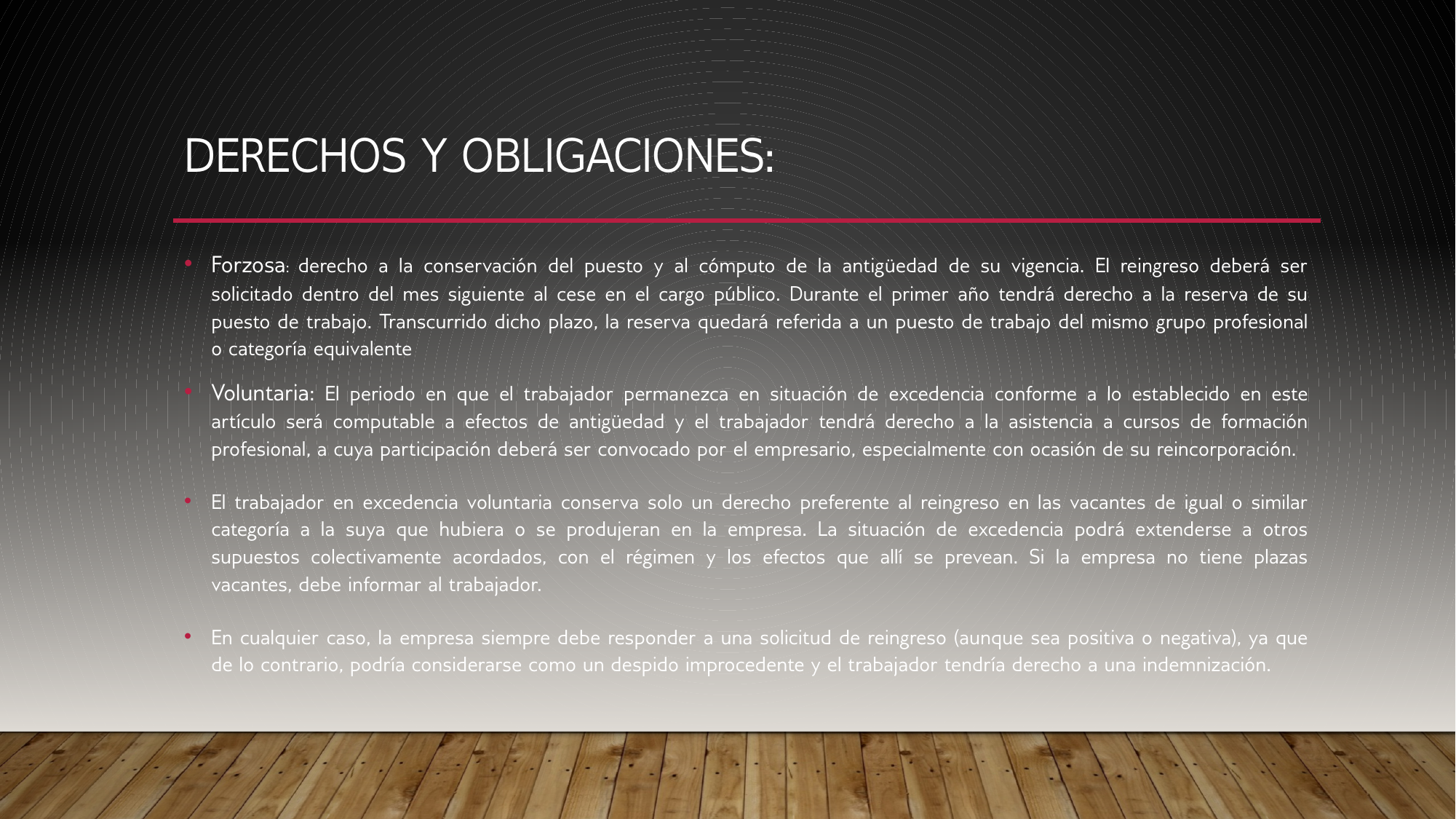

# Derechos y Obligaciones:
Forzosa: derecho a la conservación del puesto y al cómputo de la antigüedad de su vigencia. El reingreso deberá ser solicitado dentro del mes siguiente al cese en el cargo público. Durante el primer año tendrá derecho a la reserva de su puesto de trabajo. Transcurrido dicho plazo, la reserva quedará referida a un puesto de trabajo del mismo grupo profesional o categoría equivalente
Voluntaria: El periodo en que el trabajador permanezca en situación de excedencia conforme a lo establecido en este artículo será computable a efectos de antigüedad y el trabajador tendrá derecho a la asistencia a cursos de formación profesional, a cuya participación deberá ser convocado por el empresario, especialmente con ocasión de su reincorporación.
El trabajador en excedencia voluntaria conserva solo un derecho preferente al reingreso en las vacantes de igual o similar categoría a la suya que hubiera o se produjeran en la empresa. La situación de excedencia podrá extenderse a otros supuestos colectivamente acordados, con el régimen y los efectos que allí se prevean. Si la empresa no tiene plazas vacantes, debe informar al trabajador.
En cualquier caso, la empresa siempre debe responder a una solicitud de reingreso (aunque sea positiva o negativa), ya que de lo contrario, podría considerarse como un despido improcedente y el trabajador tendría derecho a una indemnización.